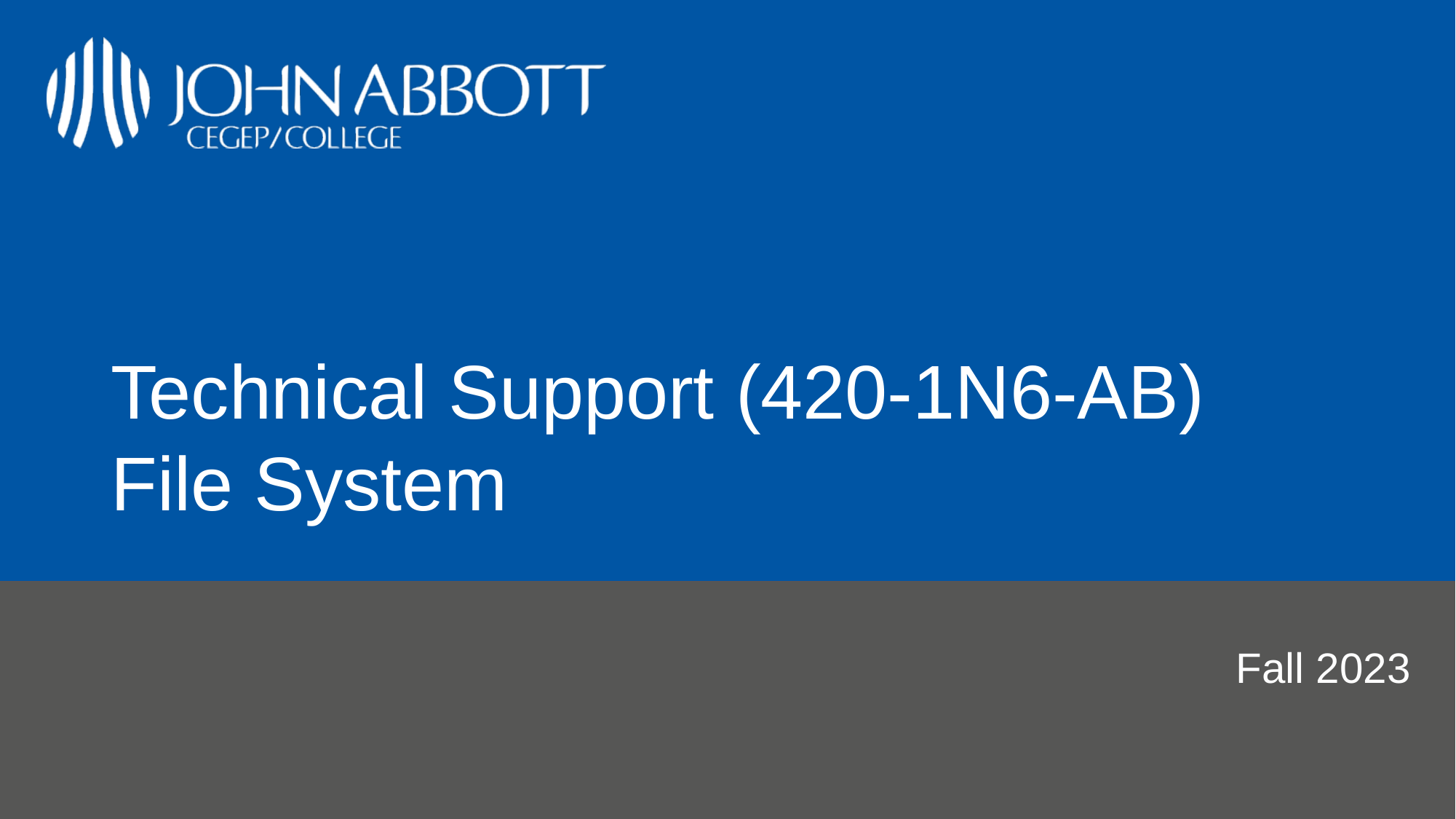

# Technical Support (420-1N6-AB) File System
Fall 2023